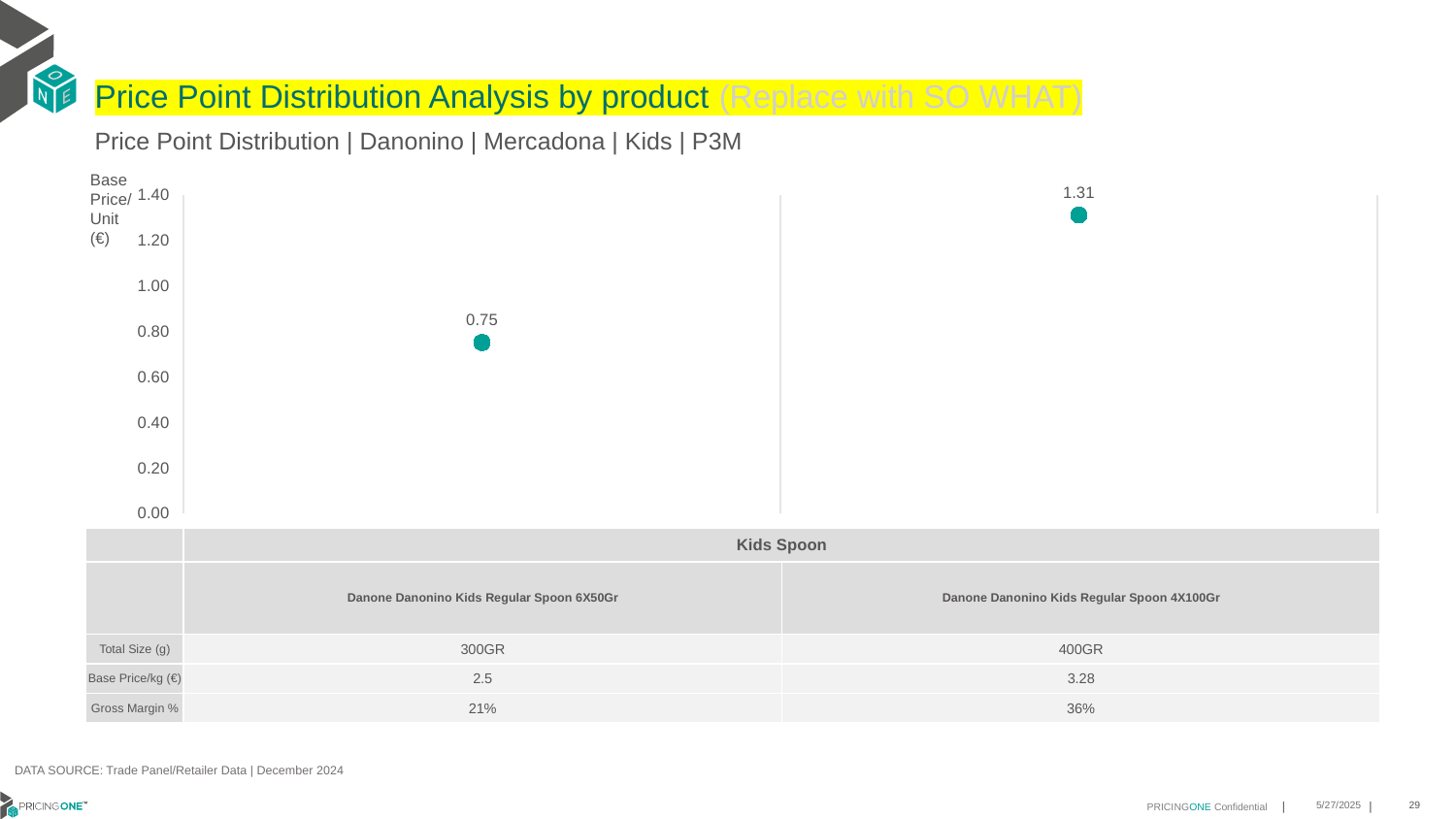

# Price Point Distribution Analysis by product (Replace with SO WHAT)
Price Point Distribution | Danonino | Mercadona | Kids | P3M
Base Price/Unit (€)

### Chart

| Category | Base Price/Unit |
|---|---|
| Danone Danonino Kids Regular Spoon 6X50Gr | 0.75 |
| Danone Danonino Kids Regular Spoon 4X100Gr | 1.31 |
|  | Kids Spoon | Kids Spoon |
| --- | --- | --- |
|  | Danone Danonino Kids Regular Spoon 6X50Gr | Danone Danonino Kids Regular Spoon 4X100Gr |
| Total Size (g) | 300GR | 400GR |
| Base Price/kg (€) | 2.5 | 3.28 |
| Gross Margin % | 21% | 36% |
DATA SOURCE: Trade Panel/Retailer Data | December 2024
5/27/2025
29